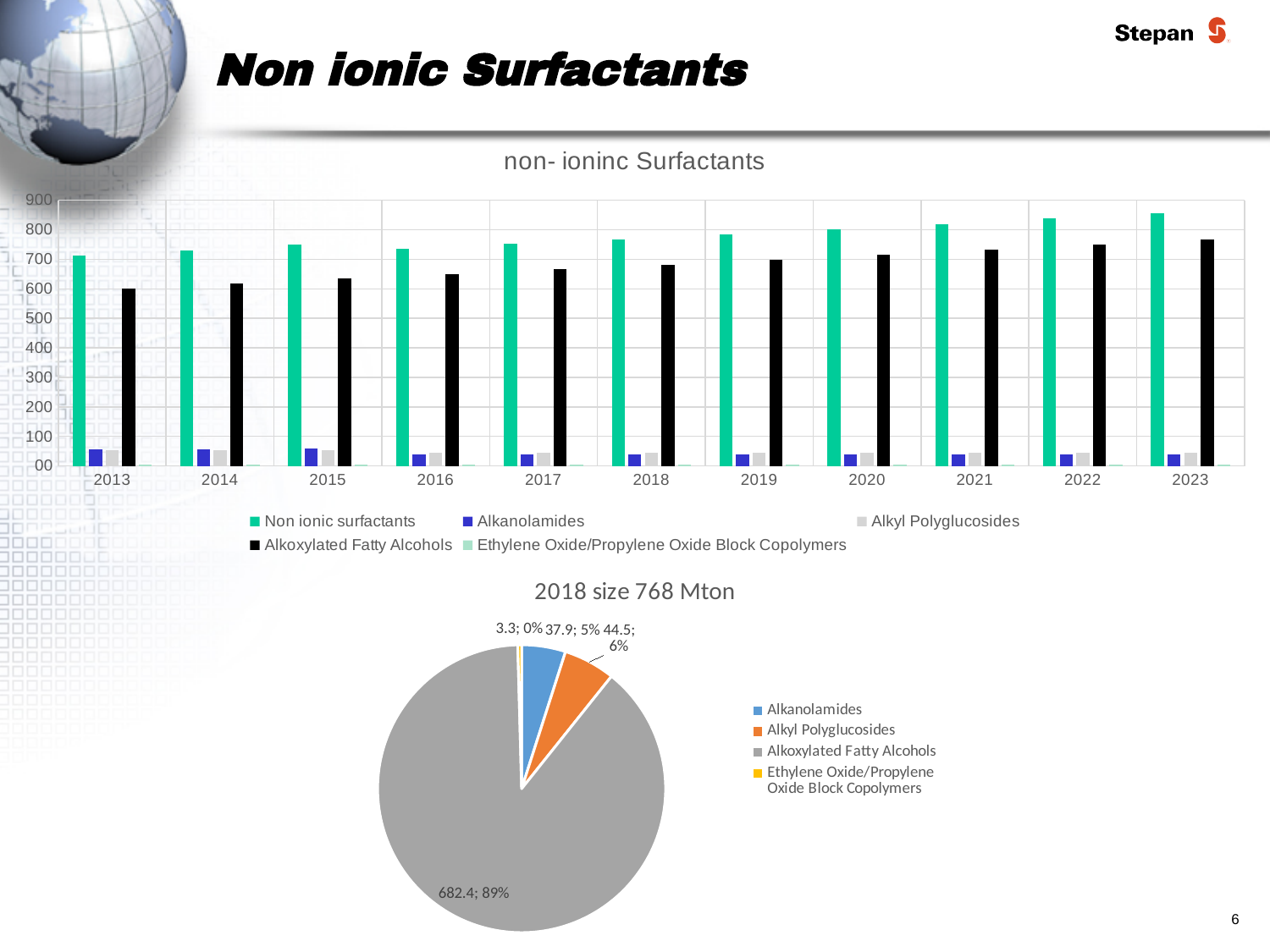

# Non ionic Surfactants

### Chart: non- ioninc Surfactants

| Category | Non ionic surfactants | Alkanolamides | Alkyl Polyglucosides | Alkoxylated Fatty Alcohols | Ethylene Oxide/Propylene Oxide Block Copolymers |
|---|---|---|---|---|---|
| 2013 | 712.7 | 57.1 | 51.9 | 600.0 | 3.6 |
| 2014 | 729.9 | 57.2 | 52.3 | 617.3 | 3.1 |
| 2015 | 748.6 | 58.2 | 52.9 | 634.4 | 3.1 |
| 2016 | 735.7 | 37.5 | 44.7 | 650.0 | 3.5 |
| 2017 | 752.2 | 37.8 | 44.7 | 666.4 | 3.3 |
| 2018 | 768.0 | 37.9 | 44.5 | 682.4 | 3.3 |
| 2019 | 785.3 | 38.4 | 44.9 | 698.6 | 3.3 |
| 2020 | 802.6 | 38.7 | 45.1 | 715.5 | 3.4 |
| 2021 | 819.8 | 38.9 | 45.3 | 732.1 | 3.4 |
| 2022 | 837.8 | 39.2 | 45.5 | 749.6 | 3.5 |
| 2023 | 856.0 | 39.5 | 45.7 | 767.3 | 3.5 |

### Chart: 2018 size 768 Mton

| Category | 2018 |
|---|---|
| Alkanolamides | 37.9 |
| Alkyl Polyglucosides | 44.5 |
| Alkoxylated Fatty Alcohols | 682.4 |
| Ethylene Oxide/Propylene Oxide Block Copolymers | 3.3 |
6